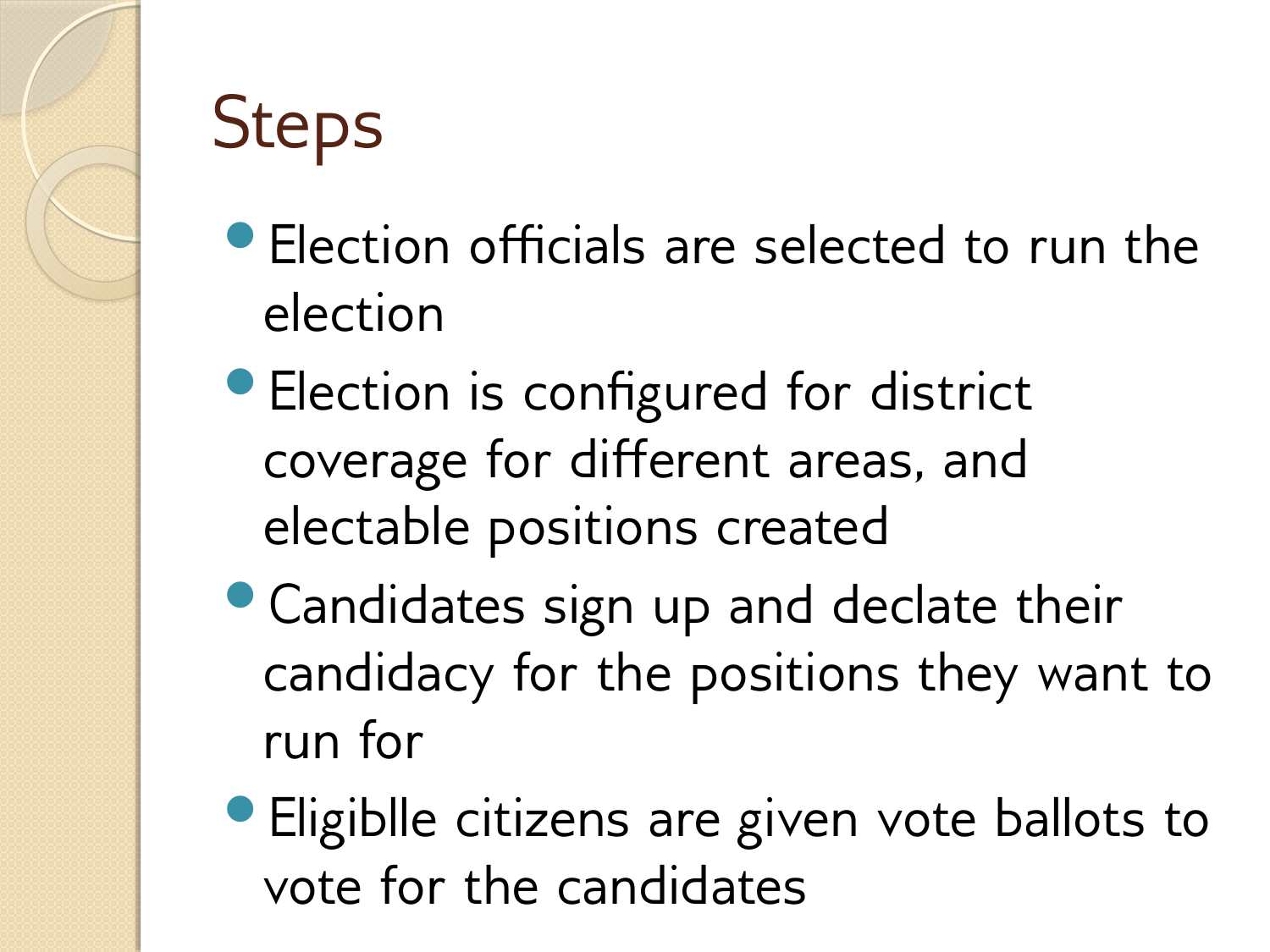

# Steps
Election officials are selected to run the election
Election is configured for district coverage for different areas, and electable positions created
Candidates sign up and declate their candidacy for the positions they want to run for
Eligiblle citizens are given vote ballots to vote for the candidates